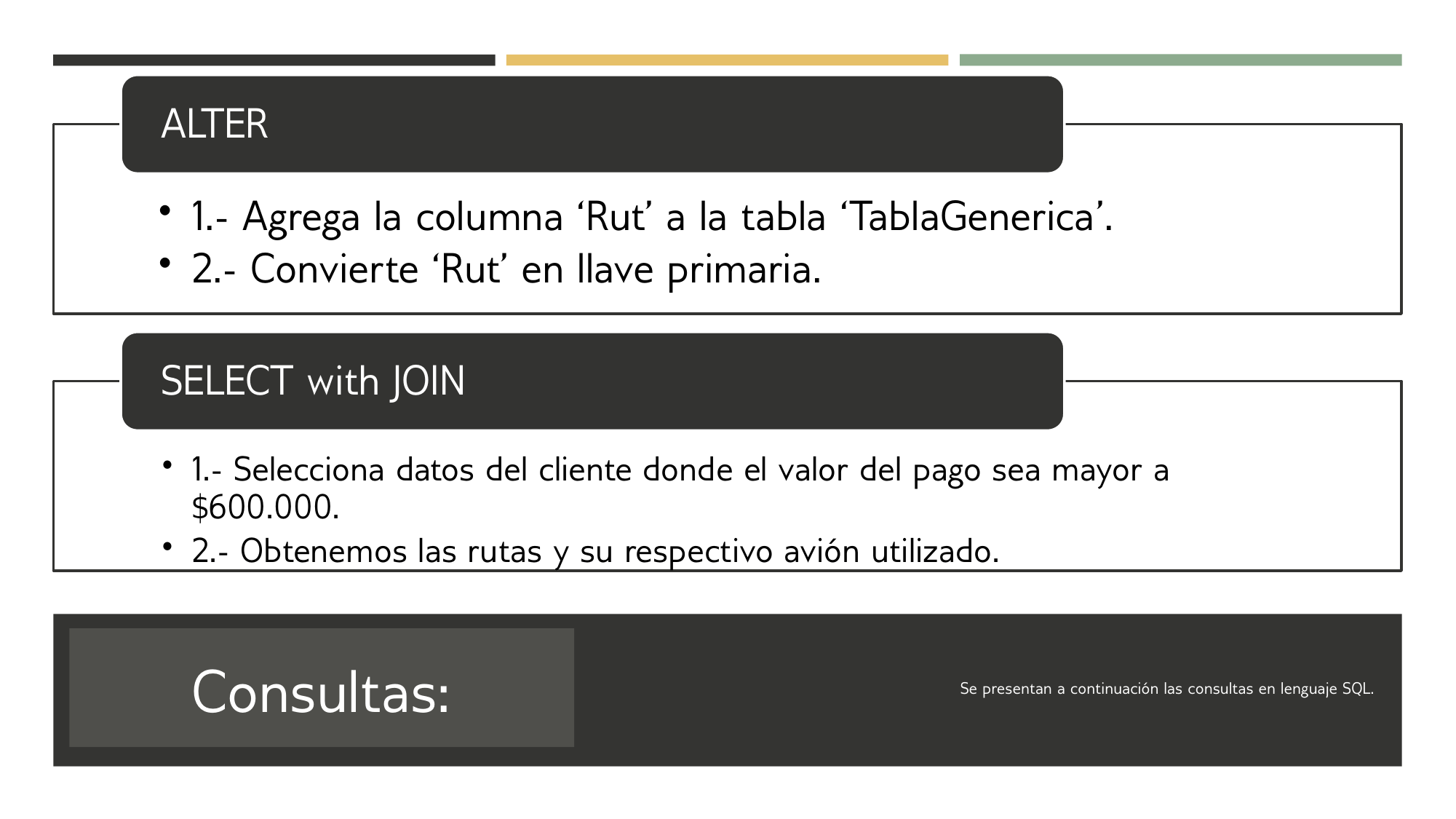

ALTER

1.- Agrega la columna ‘Rut’ a la tabla ‘TablaGenerica’.
2.- Convierte ‘Rut’ en llave primaria.

SELECT with JOIN

1.- Selecciona datos del cliente donde el valor del pago sea mayor a $600.000.
2.- Obtenemos las rutas y su respectivo avión utilizado.

# Consultas:
Se presentan a continuación las consultas en lenguaje SQL.